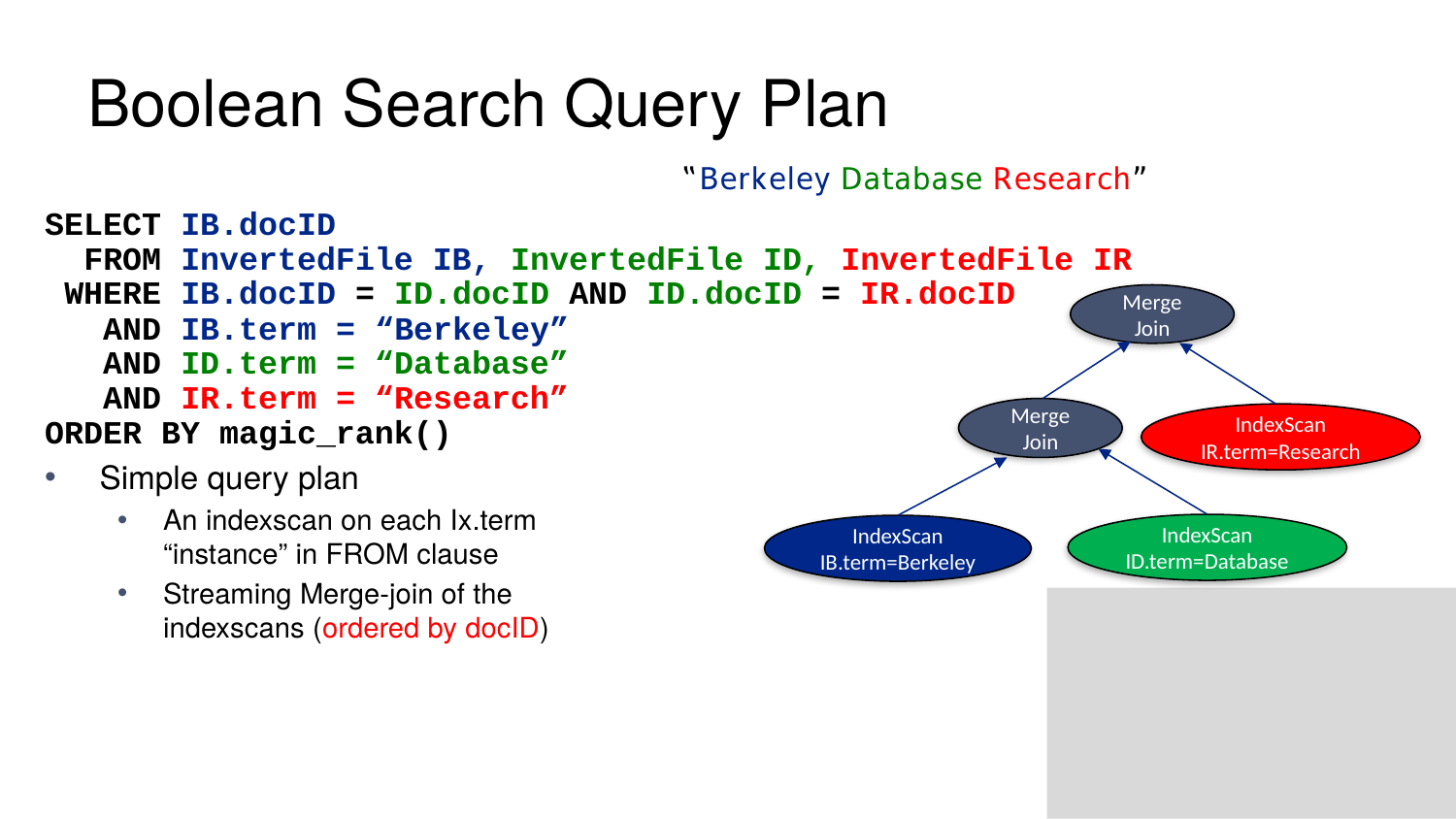

# Boolean Search Query Plan
“Berkeley Database Research”
SELECT IB.docID
  FROM InvertedFile IB, InvertedFile ID, InvertedFile IR
 WHERE IB.docID = ID.docID AND ID.docID = IR.docID
   AND IB.term = “Berkeley”
   AND ID.term = “Database”
   AND IR.term = “Research”
ORDER BY magic_rank()
Simple query plan
An indexscan on each Ix.term
“instance” in FROM clause
Streaming Merge-join of the
indexscans (ordered by docID)
Merge Join
Merge Join
IndexScan
IR.term=Research
IndexScan
ID.term=Database
IndexScan
IB.term=Berkeley
Select
HeapScan